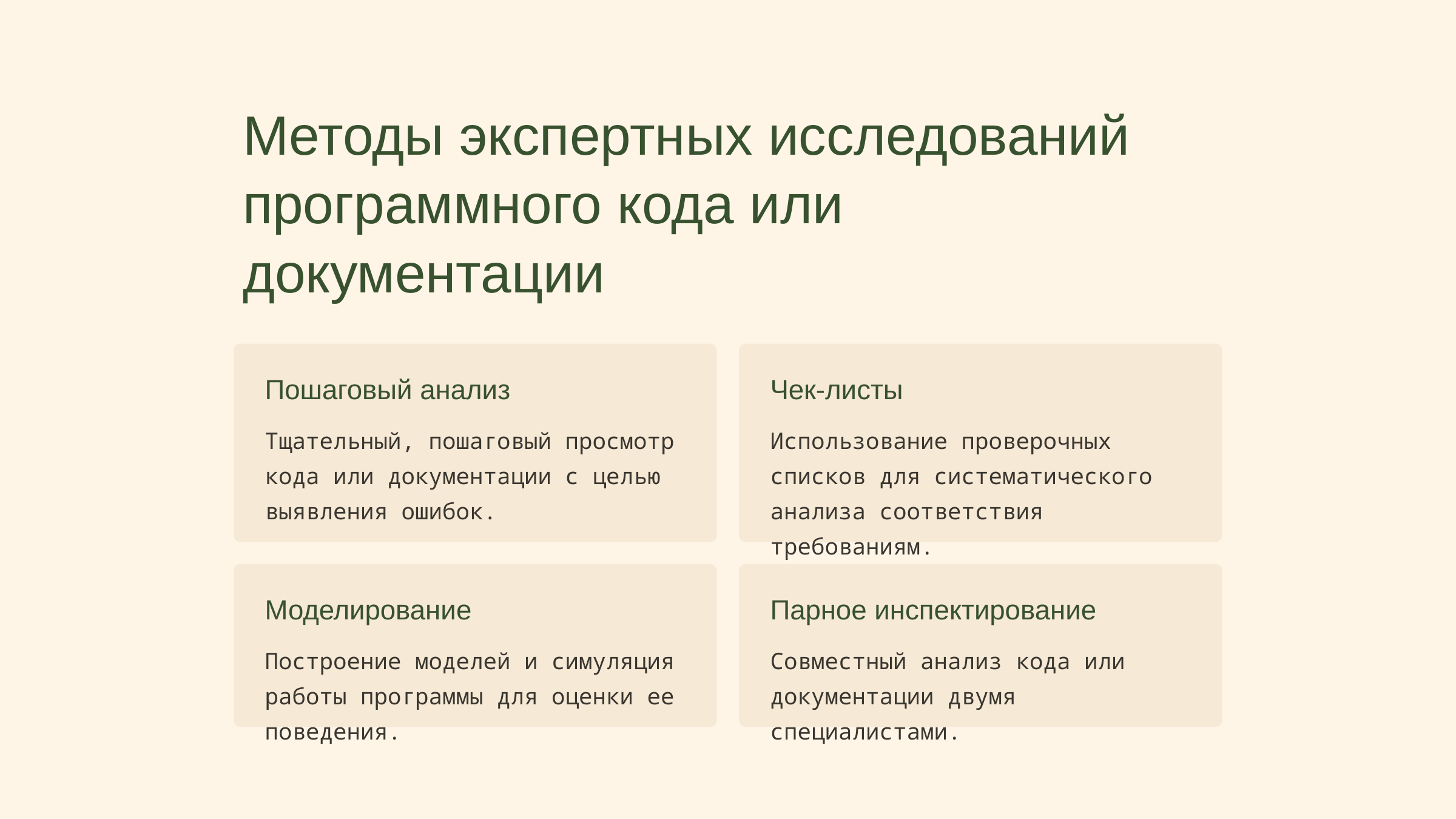

Методы экспертных исследований программного кода или документации

Пошаговый анализ
Чек-листы
Тщательный, пошаговый просмотр кода или документации с целью выявления ошибок.
Использование проверочных списков для систематического анализа соответствия требованиям.

Моделирование
Парное инспектирование
Построение моделей и симуляция работы программы для оценки ее поведения.
Совместный анализ кода или документации двумя специалистами.